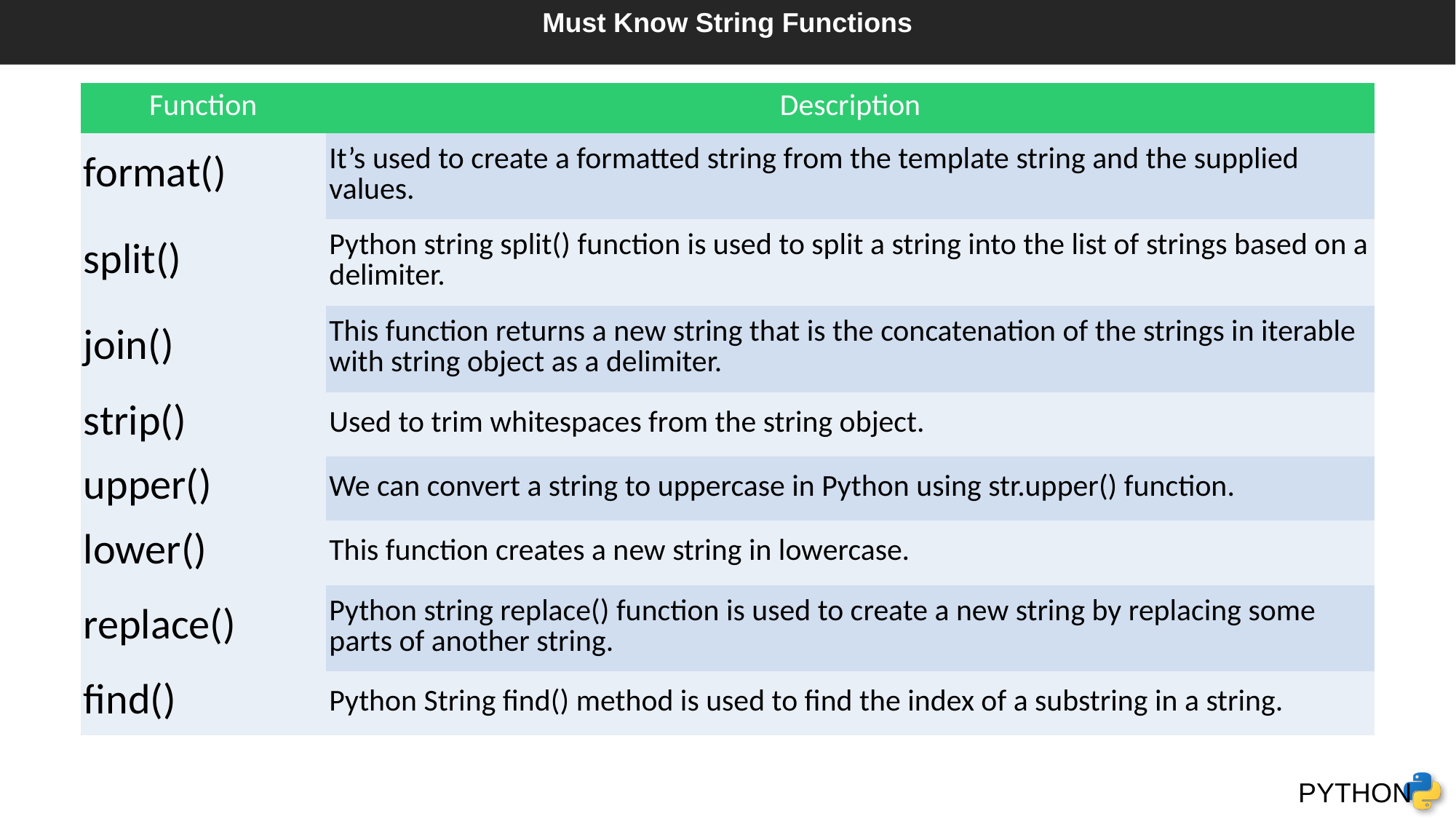

Must Know String Functions
| Function | Description |
| --- | --- |
| format() | It’s used to create a formatted string from the template string and the supplied values. |
| split() | Python string split() function is used to split a string into the list of strings based on a delimiter. |
| join() | This function returns a new string that is the concatenation of the strings in iterable with string object as a delimiter. |
| strip() | Used to trim whitespaces from the string object. |
| upper() | We can convert a string to uppercase in Python using str.upper() function. |
| lower() | This function creates a new string in lowercase. |
| replace() | Python string replace() function is used to create a new string by replacing some parts of another string. |
| find() | Python String find() method is used to find the index of a substring in a string. |
Stage 2 | level 10  - String functions